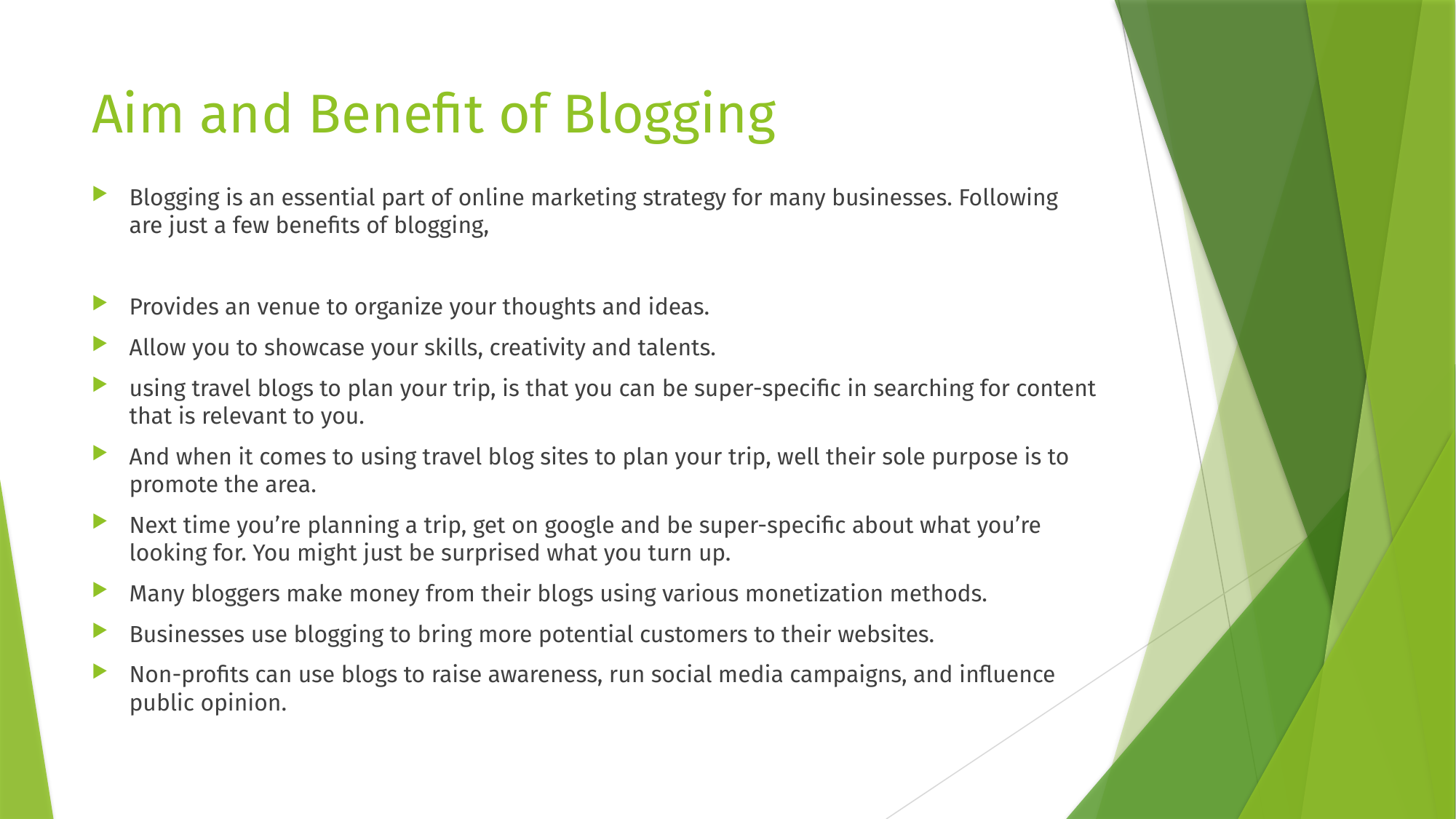

# Aim and Benefit of Blogging
Blogging is an essential part of online marketing strategy for many businesses. Following are just a few benefits of blogging,

Provides an venue to organize your thoughts and ideas.
Allow you to showcase your skills, creativity and talents.
using travel blogs to plan your trip, is that you can be super-specific in searching for content that is relevant to you.
And when it comes to using travel blog sites to plan your trip, well their sole purpose is to promote the area.
Next time you’re planning a trip, get on google and be super-specific about what you’re looking for. You might just be surprised what you turn up.
Many bloggers make money from their blogs using various monetization methods.
Businesses use blogging to bring more potential customers to their websites.
Non-profits can use blogs to raise awareness, run social media campaigns, and influence public opinion.